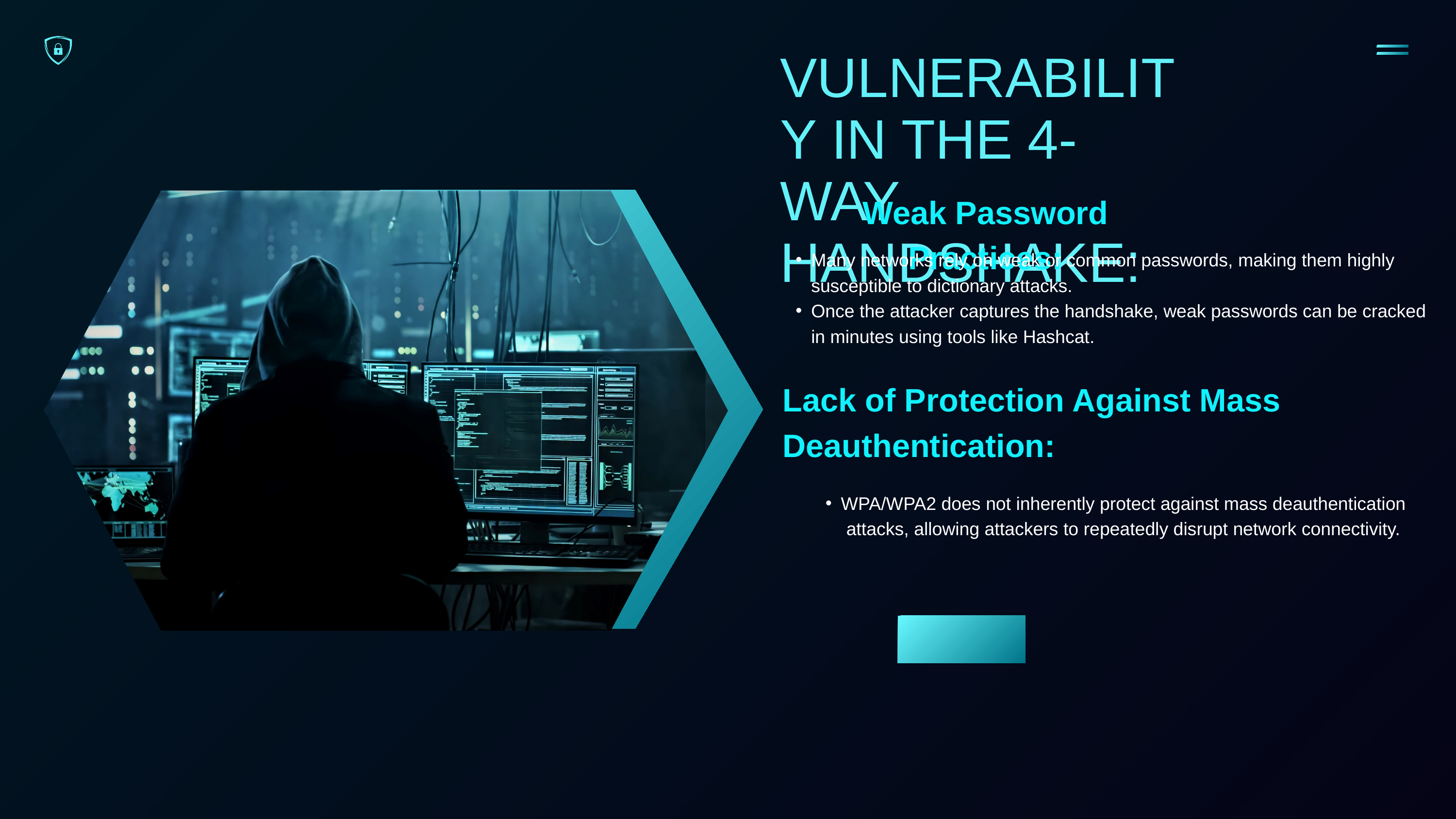

VULNERABILITY IN THE 4-WAY HANDSHAKE:

Weak Password Practices:

Many networks rely on weak or common passwords, making them highly susceptible to dictionary attacks.
Once the attacker captures the handshake, weak passwords can be cracked in minutes using tools like Hashcat.
Lack of Protection Against Mass Deauthentication:
WPA/WPA2 does not inherently protect against mass deauthentication attacks, allowing attackers to repeatedly disrupt network connectivity.